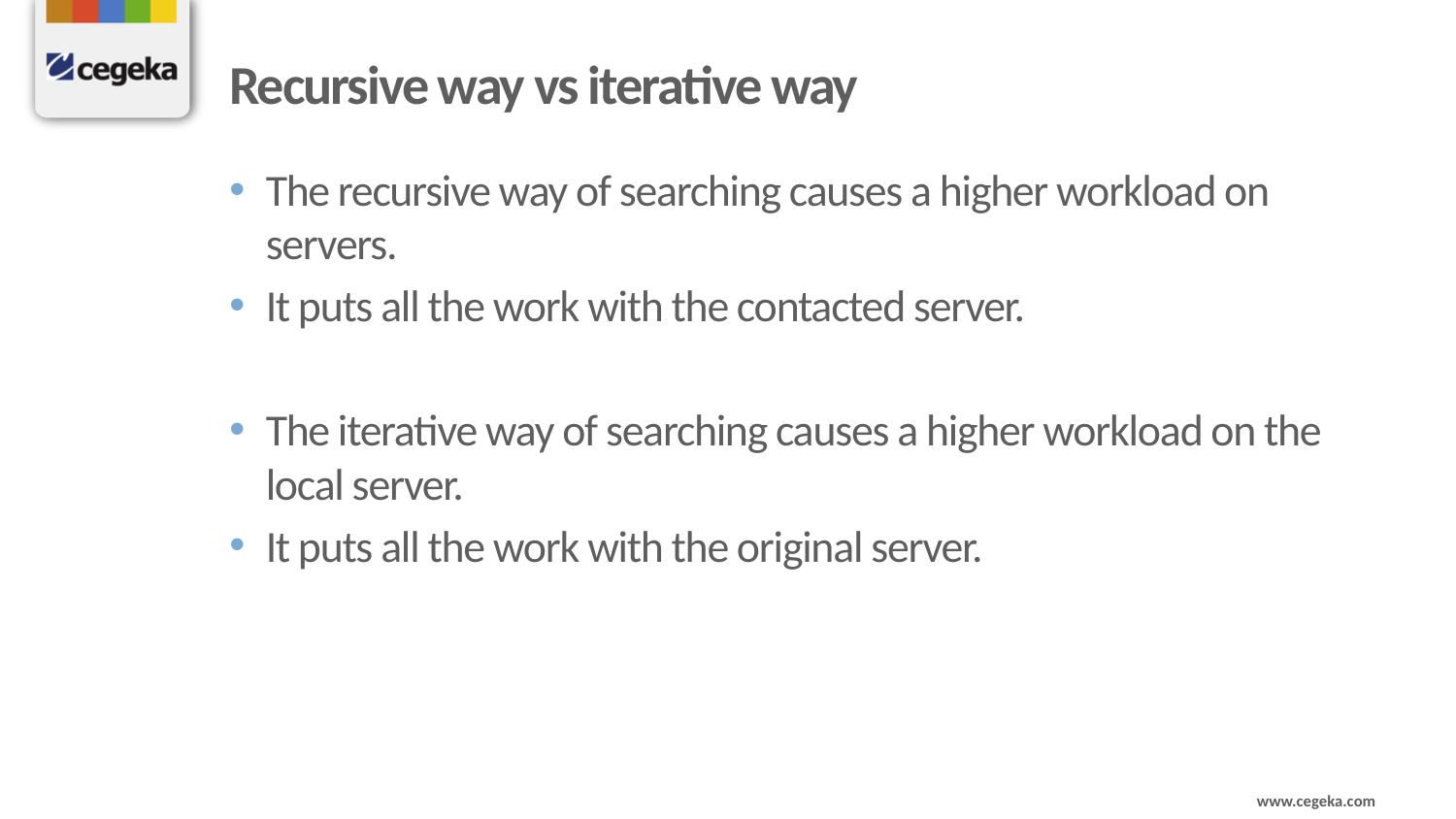

# Recursive way vs iterative way
The recursive way of searching causes a higher workload on servers.
It puts all the work with the contacted server.

The iterative way of searching causes a higher workload on the local server.
It puts all the work with the original server.